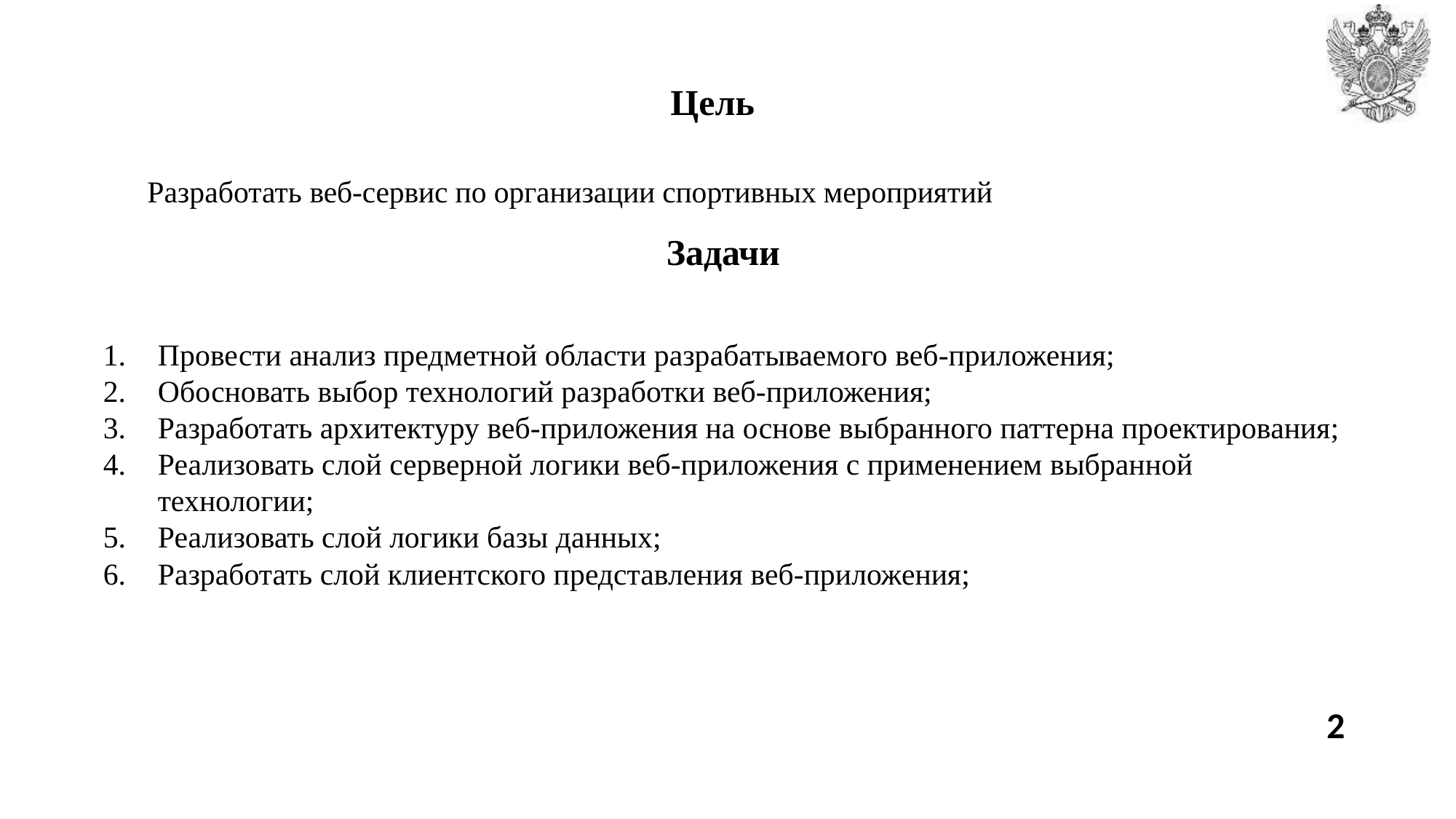

# Цель
Разработать веб-сервис по организации спортивных мероприятий
Задачи

Провести анализ предметной области разрабатываемого веб-приложения;
Обосновать выбор технологий разработки веб-приложения;
Разработать архитектуру веб-приложения на основе выбранного паттерна проектирования;
Реализовать слой серверной логики веб-приложения с применением выбранной технологии;
Реализовать слой логики базы данных;
Разработать слой клиентского представления веб-приложения;
2